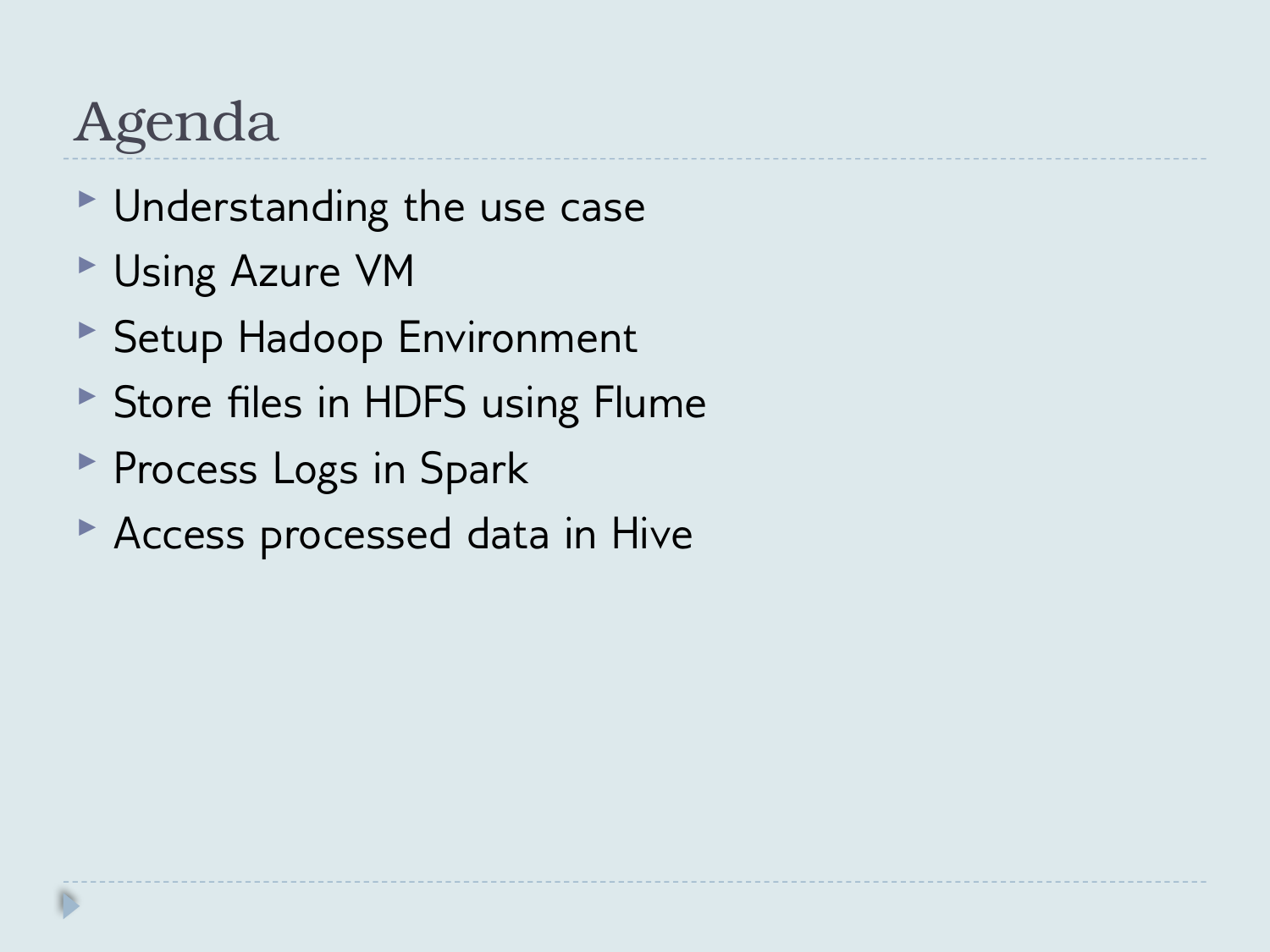

# Agenda
Understanding the use case
Using Azure VM
Setup Hadoop Environment
Store files in HDFS using Flume
Process Logs in Spark
Access processed data in Hive